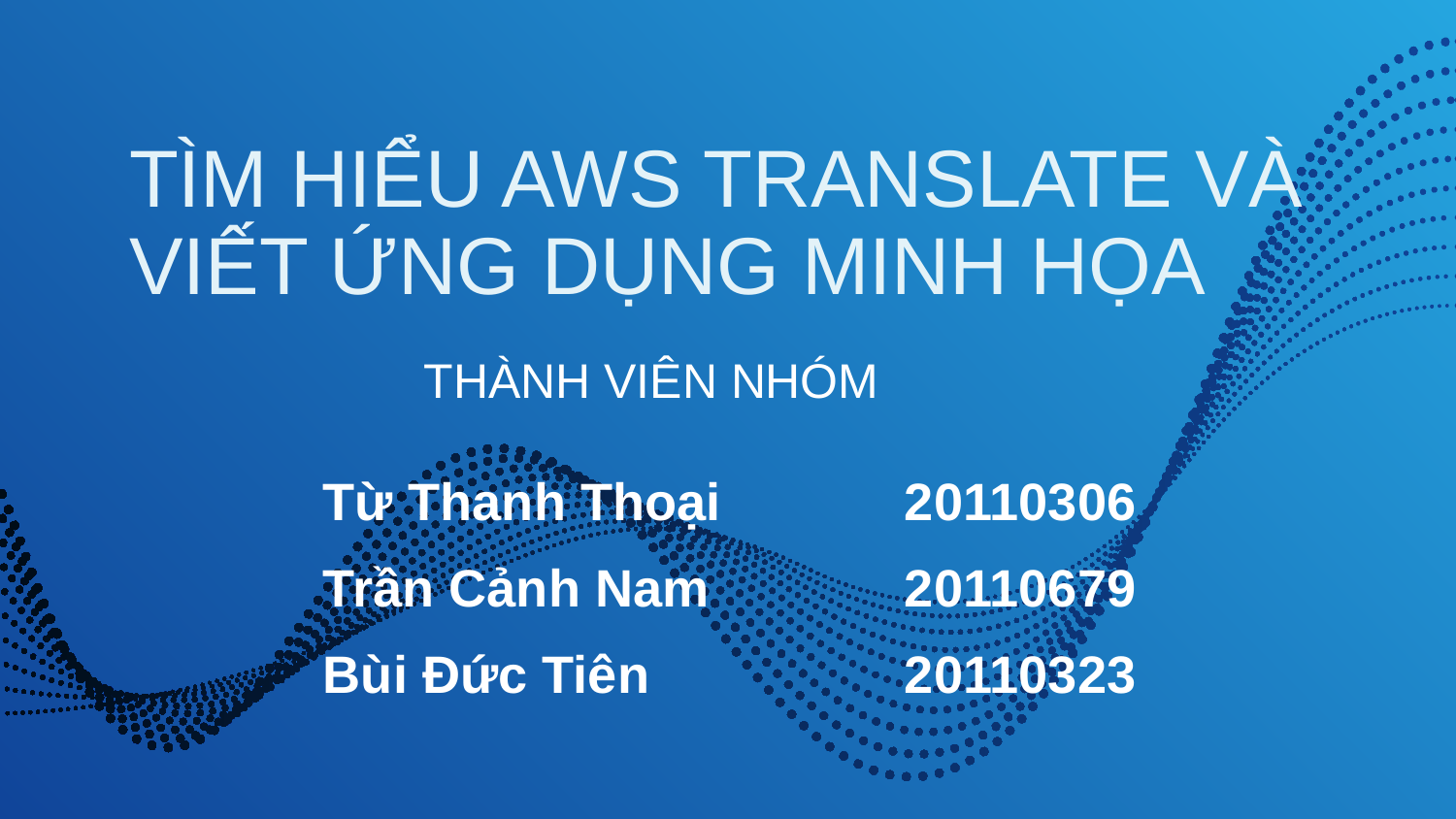

# TÌM HIỂU AWS TRANSLATE VÀ VIẾT ỨNG DỤNG MINH HỌA
THÀNH VIÊN NHÓM
| Từ Thanh Thoại | 20110306 |
| --- | --- |
| Trần Cảnh Nam | 20110679 |
| Bùi Đức Tiên | 20110323 |